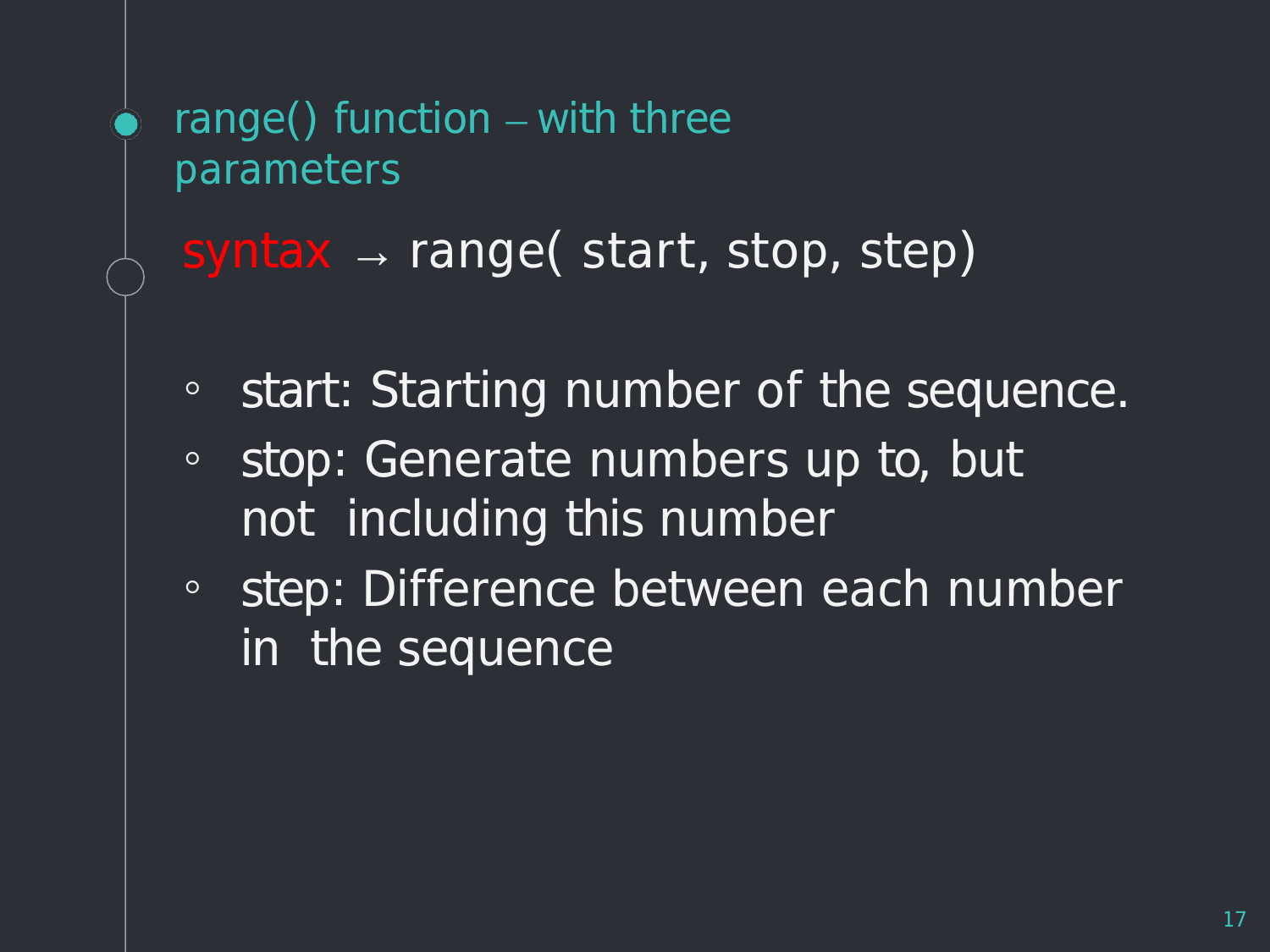

range() function – with three parameters
# syntax → range( start, stop, step)
start: Starting number of the sequence.
stop: Generate numbers up to, but not  including this number
step: Difference between each number in  the sequence
17